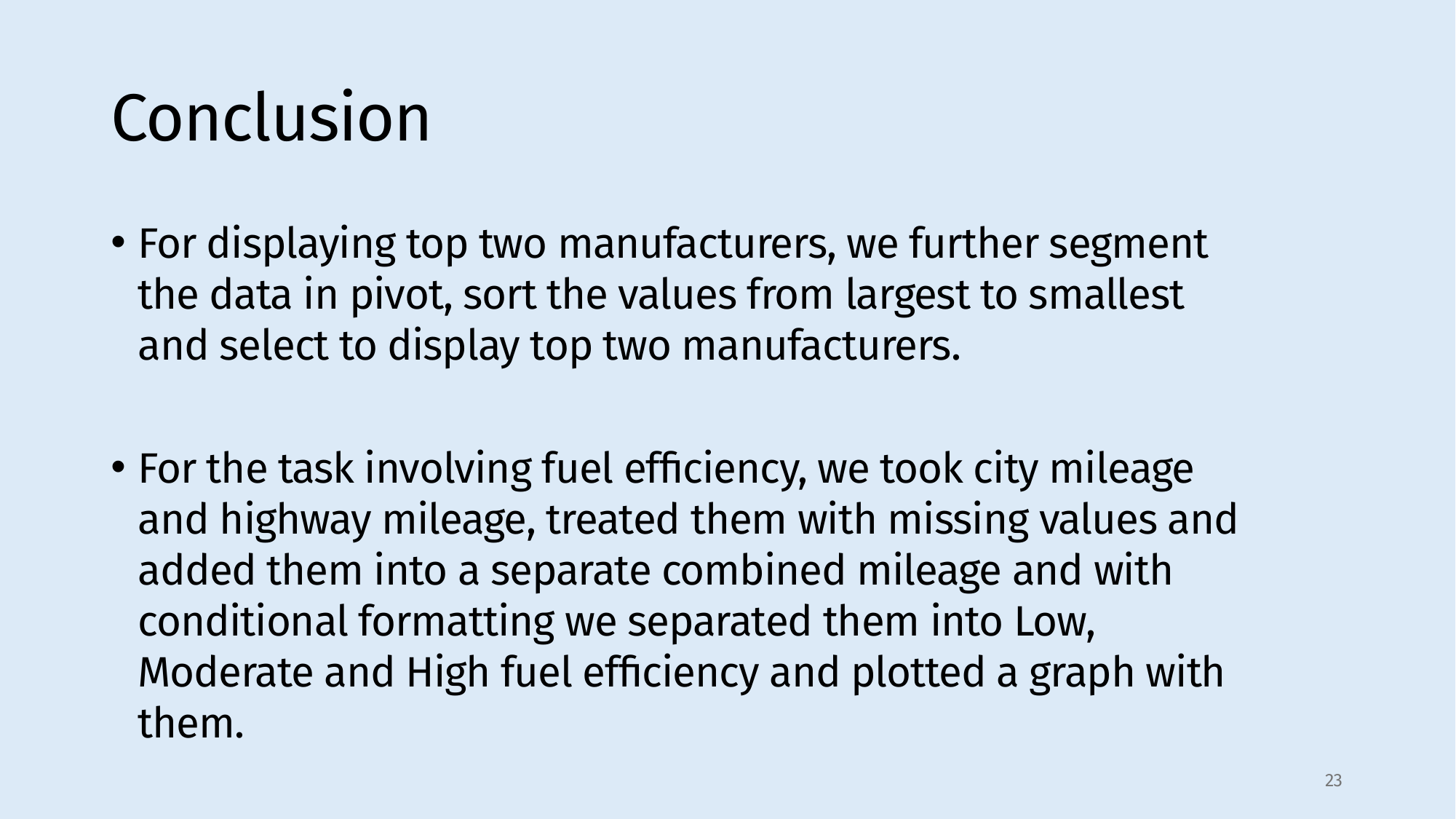

# Conclusion
For displaying top two manufacturers, we further segment the data in pivot, sort the values from largest to smallest and select to display top two manufacturers.

For the task involving fuel efficiency, we took city mileage and highway mileage, treated them with missing values and added them into a separate combined mileage and with conditional formatting we separated them into Low, Moderate and High fuel efficiency and plotted a graph with them.
23